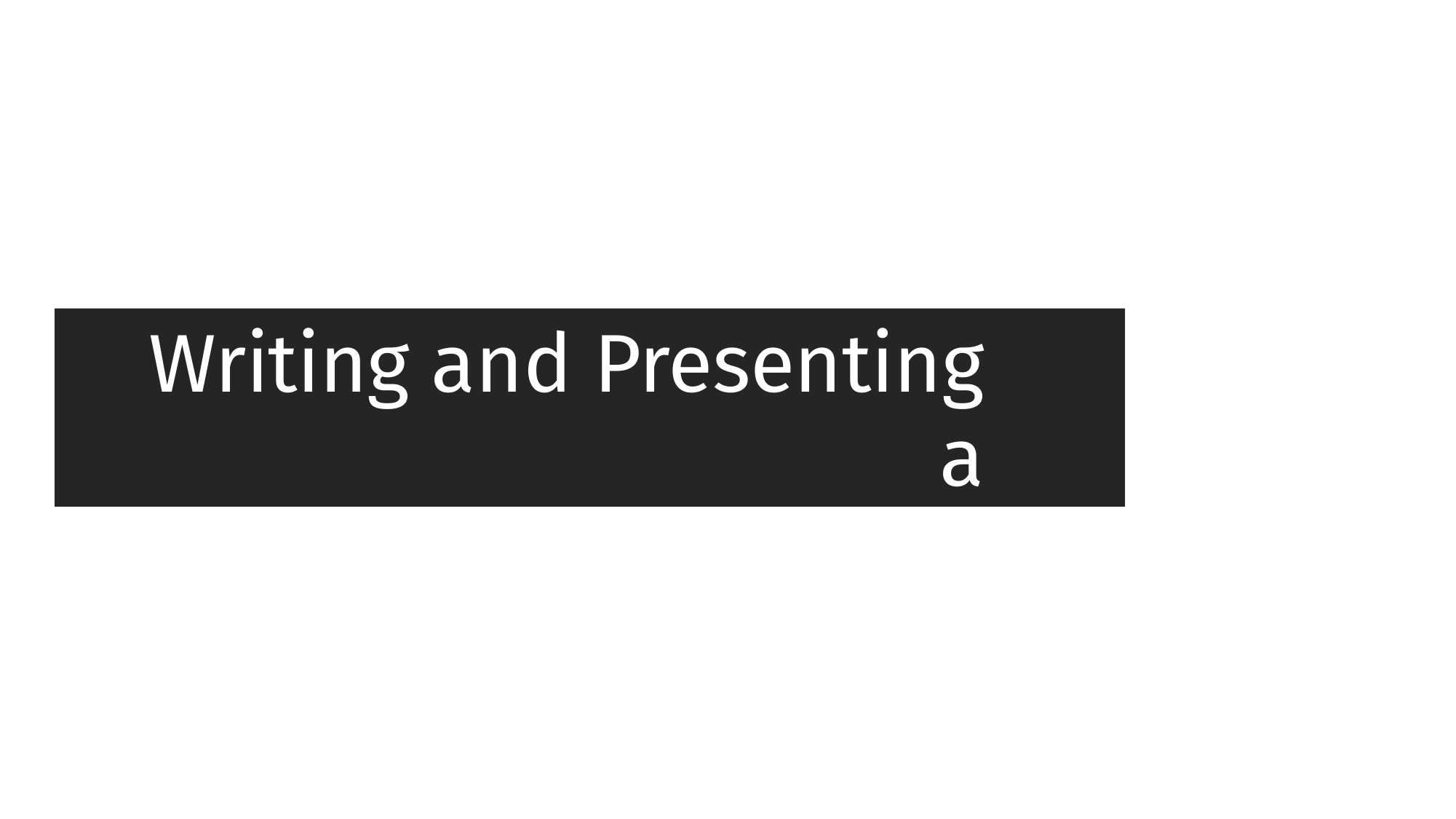

# Writing and Presenting a
Business	Case